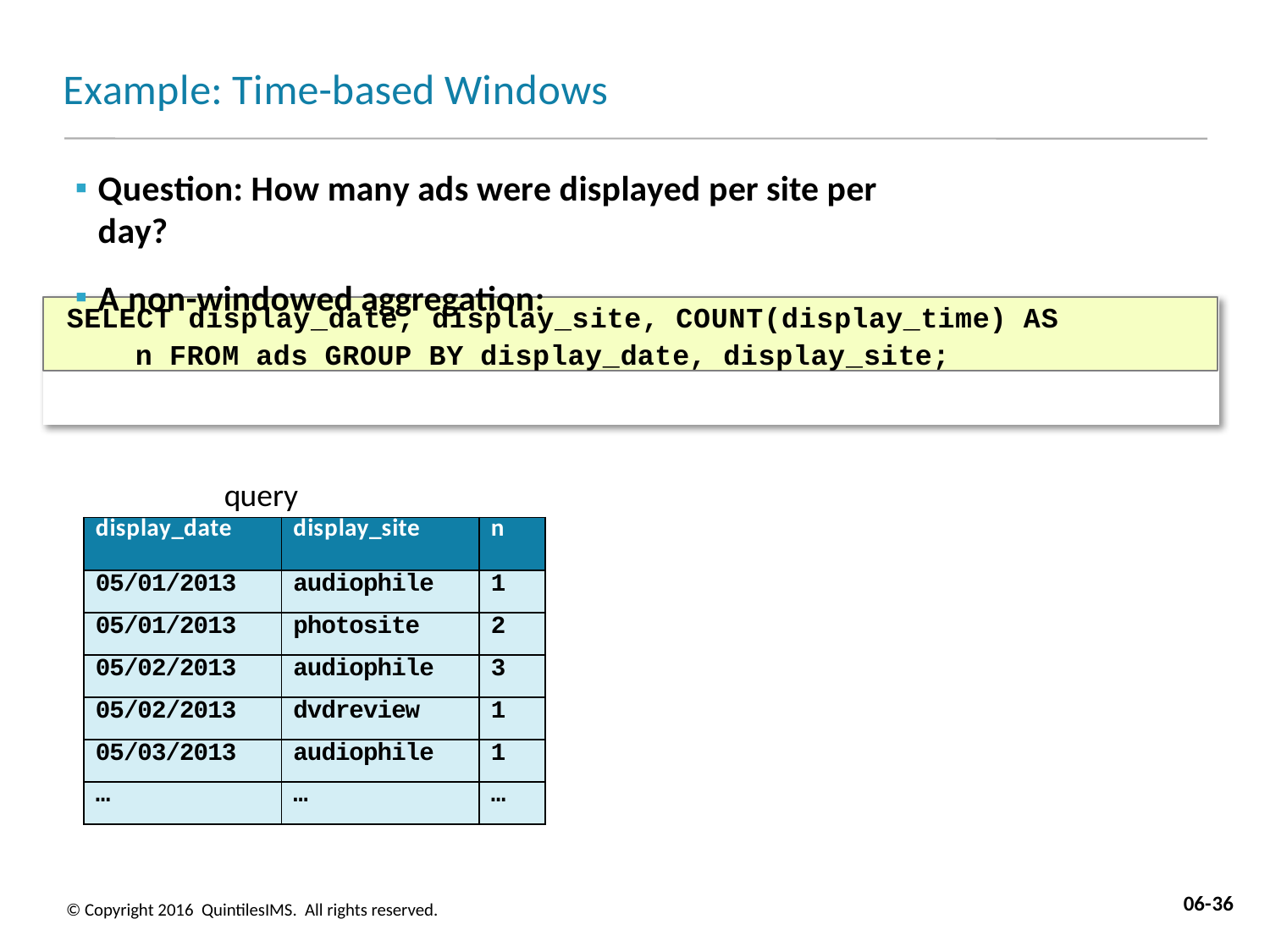

# Example: Time-based Windows
Question: How many ads were displayed per site per day?
A non-windowed aggregation:

SELECT display_date, display_site, COUNT(display_time) AS n FROM ads GROUP BY display_date, display_site;

query results
| display\_date | display\_site | n |
| --- | --- | --- |
| 05/01/2013 | audiophile | 1 |
| 05/01/2013 | photosite | 2 |
| 05/02/2013 | audiophile | 3 |
| 05/02/2013 | dvdreview | 1 |
| 05/03/2013 | audiophile | 1 |
| … | … | … |
06-36
© Copyright 2016  QuintilesIMS.  All rights reserved.